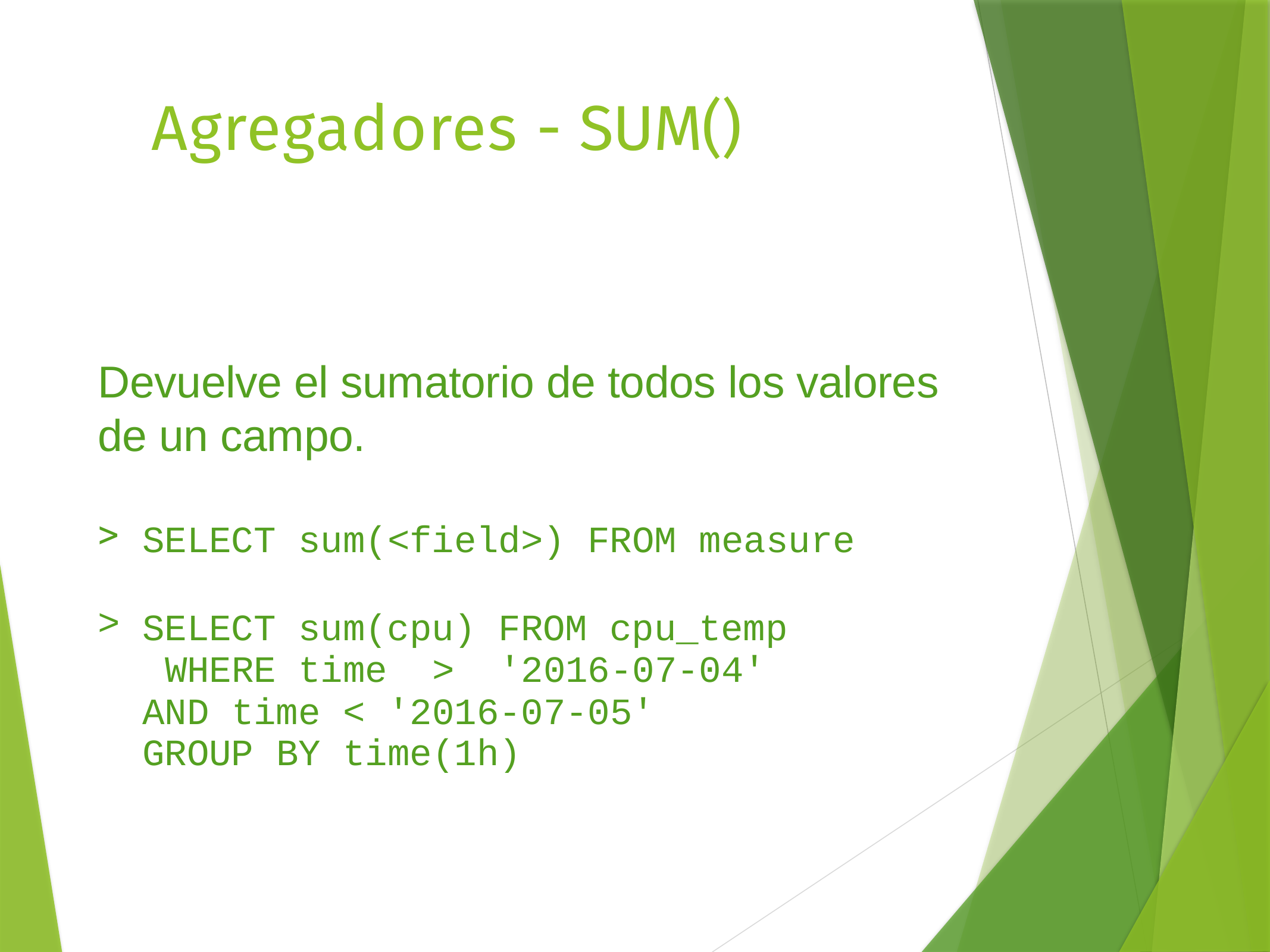

# Agregadores - SUM()
Devuelve el sumatorio de todos los valores de un campo.

SELECT sum(<field>) FROM measure

SELECT sum(cpu) FROM cpu_temp  WHERE time > '2016-07-04'  AND time < '2016-07-05'
GROUP BY time(1h)